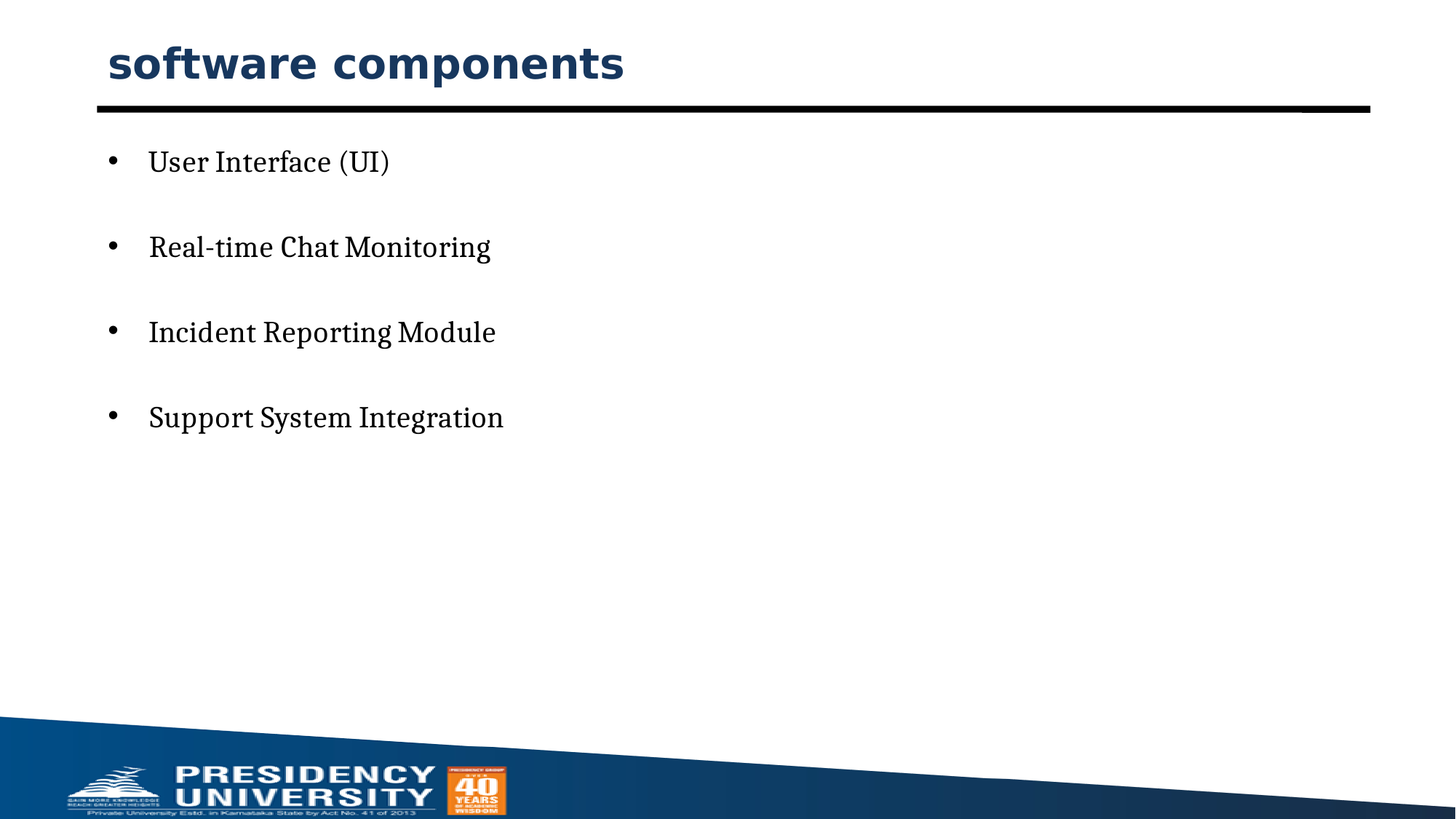

# software components
User Interface (UI)

Real-time Chat Monitoring

Incident Reporting Module

Support System Integration